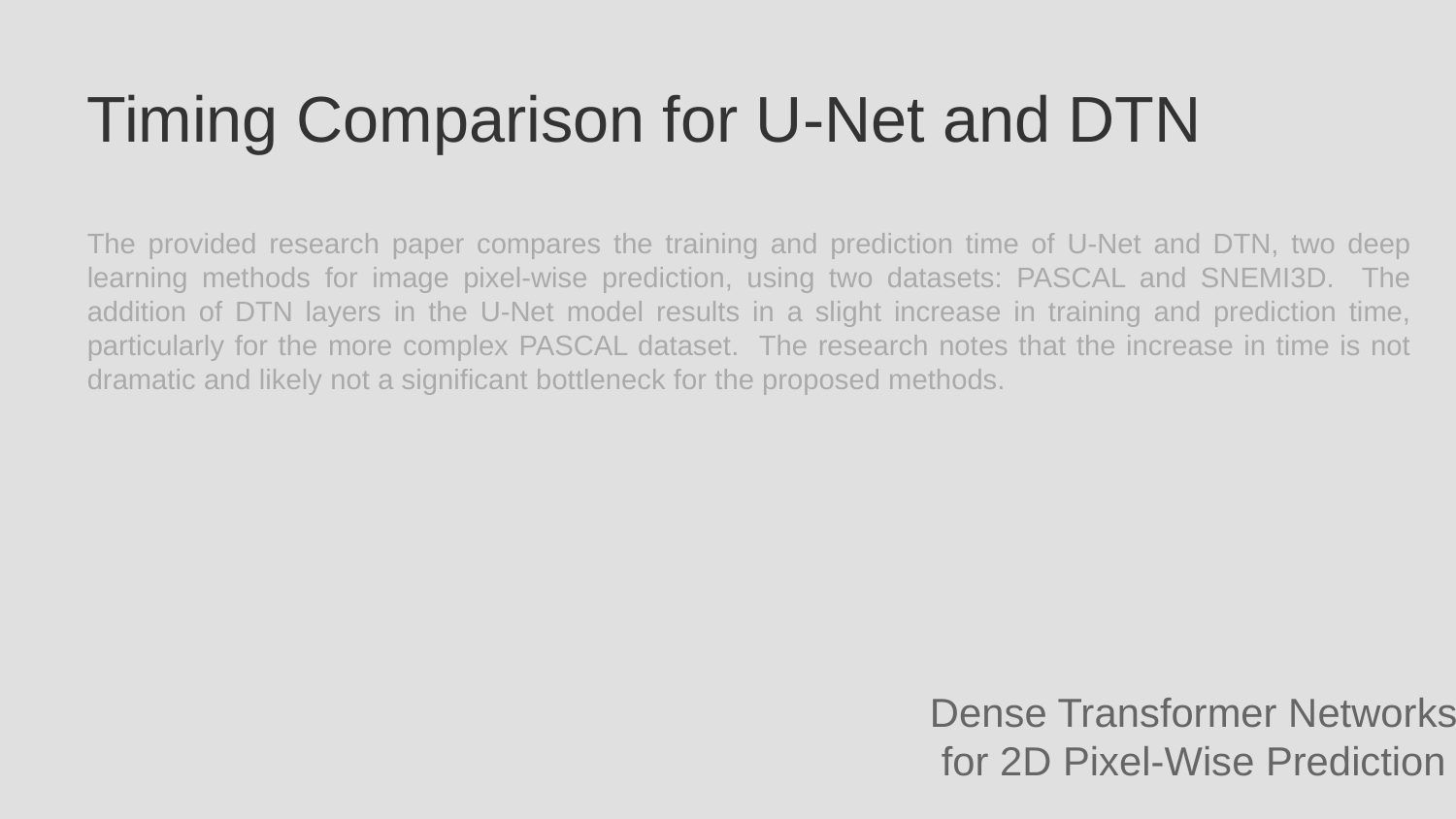

Timing Comparison for U-Net and DTN
The provided research paper compares the training and prediction time of U-Net and DTN, two deep learning methods for image pixel-wise prediction, using two datasets: PASCAL and SNEMI3D.  The addition of DTN layers in the U-Net model results in a slight increase in training and prediction time, particularly for the more complex PASCAL dataset.  The research notes that the increase in time is not dramatic and likely not a significant bottleneck for the proposed methods.
Dense Transformer Networks for 2D Pixel-Wise Prediction